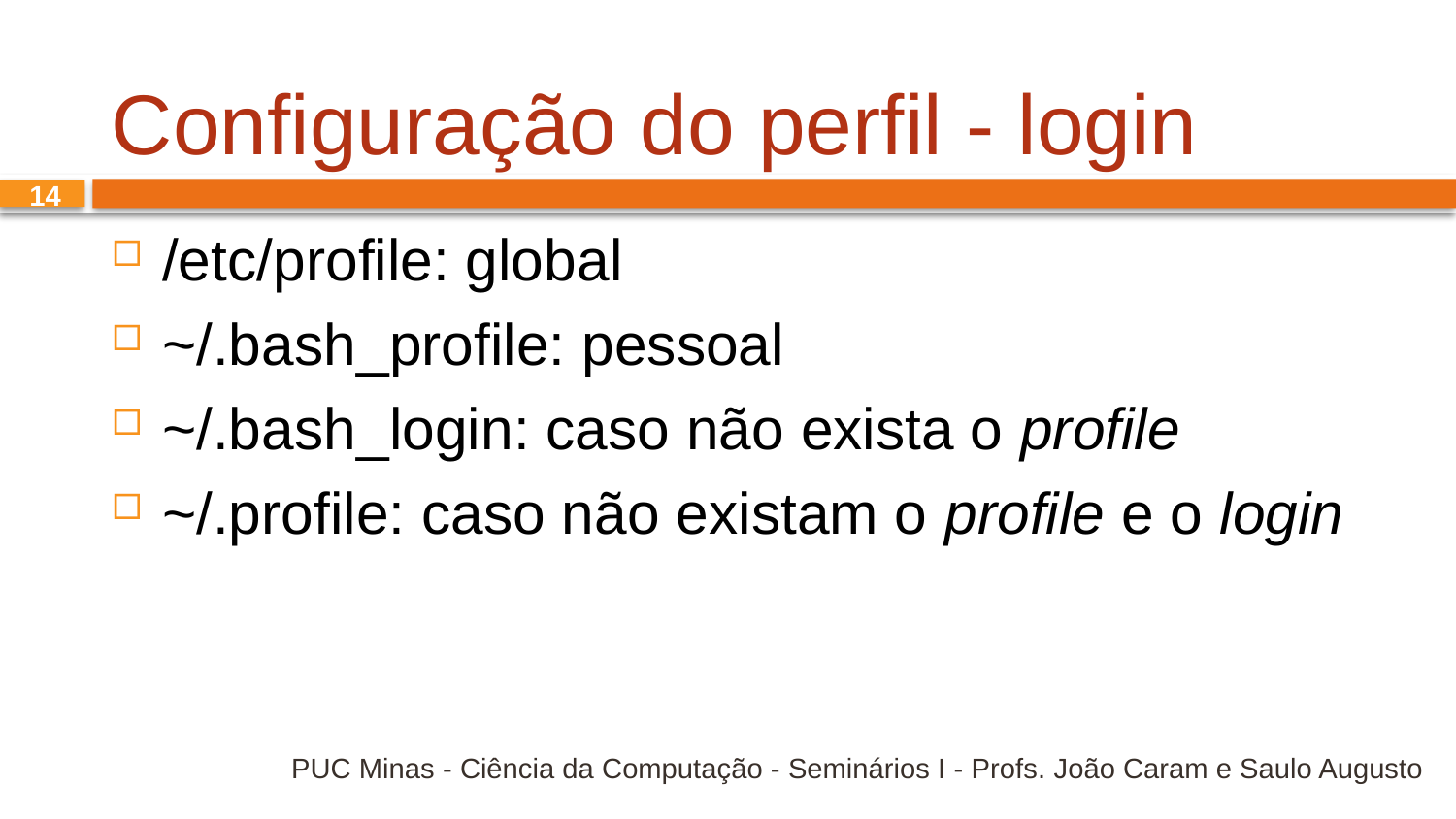

# Configuração do perfil - login
14
/etc/profile: global
~/.bash_profile: pessoal
~/.bash_login: caso não exista o profile
~/.profile: caso não existam o profile e o login
PUC Minas - Ciência da Computação - Seminários I - Profs. João Caram e Saulo Augusto